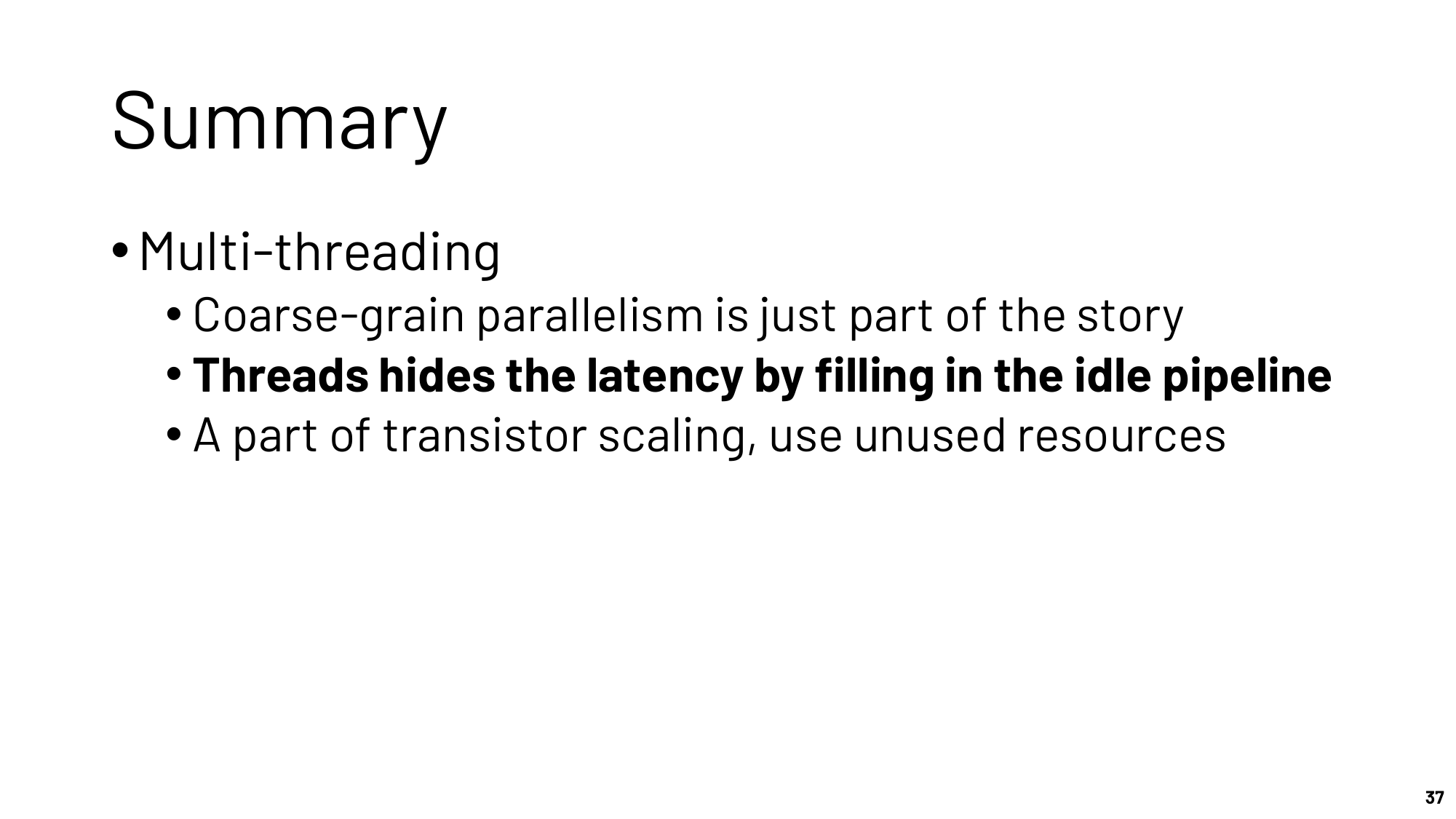

# Summary
Multi-threading
Coarse-grain parallelism is just part of the story
Threads hides the latency by filling in the idle pipeline
A part of transistor scaling, use unused resources
37